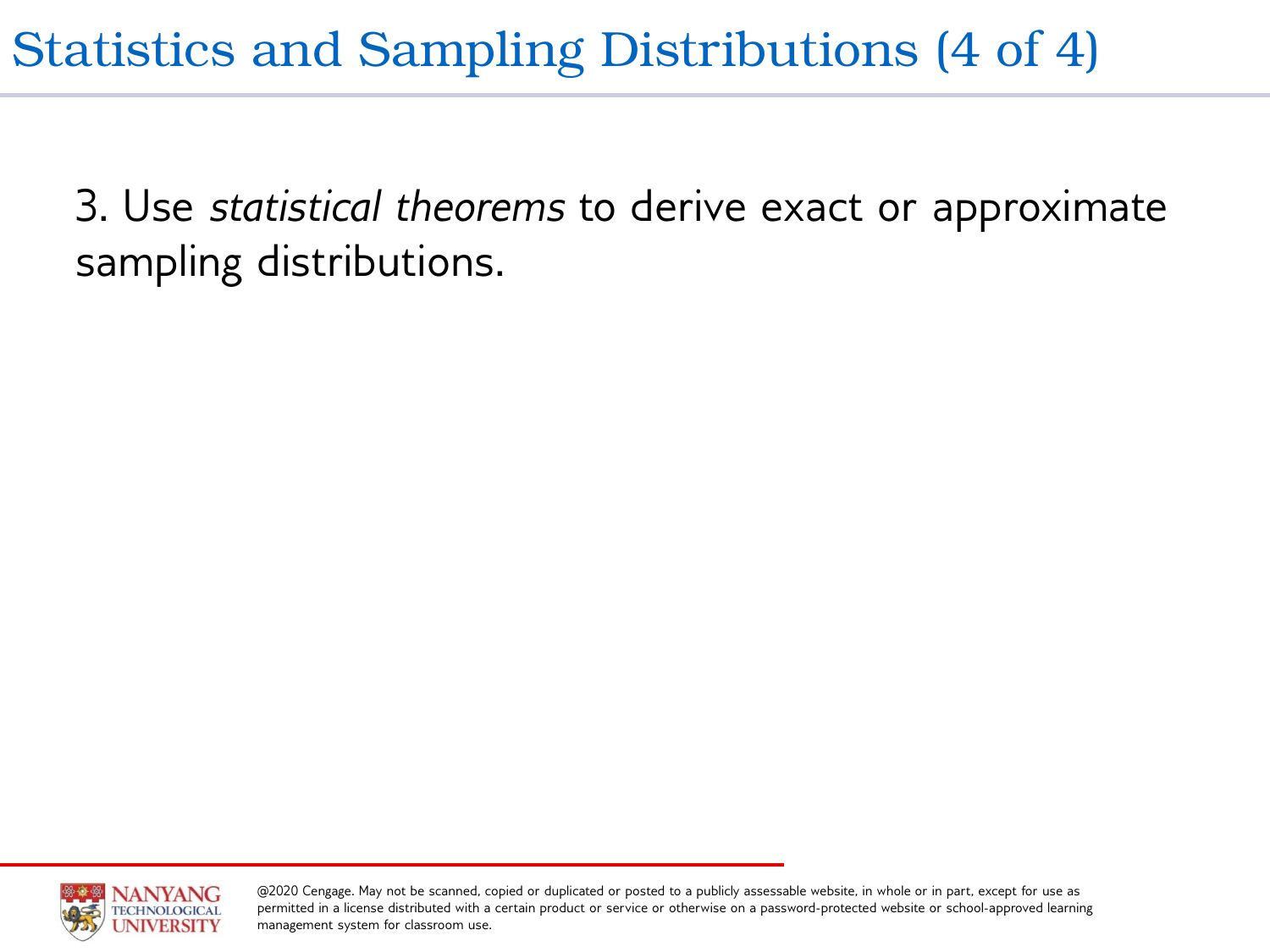

# Statistics and Sampling Distributions (4 of 4)
3. Use statistical theorems to derive exact or approximate sampling distributions.